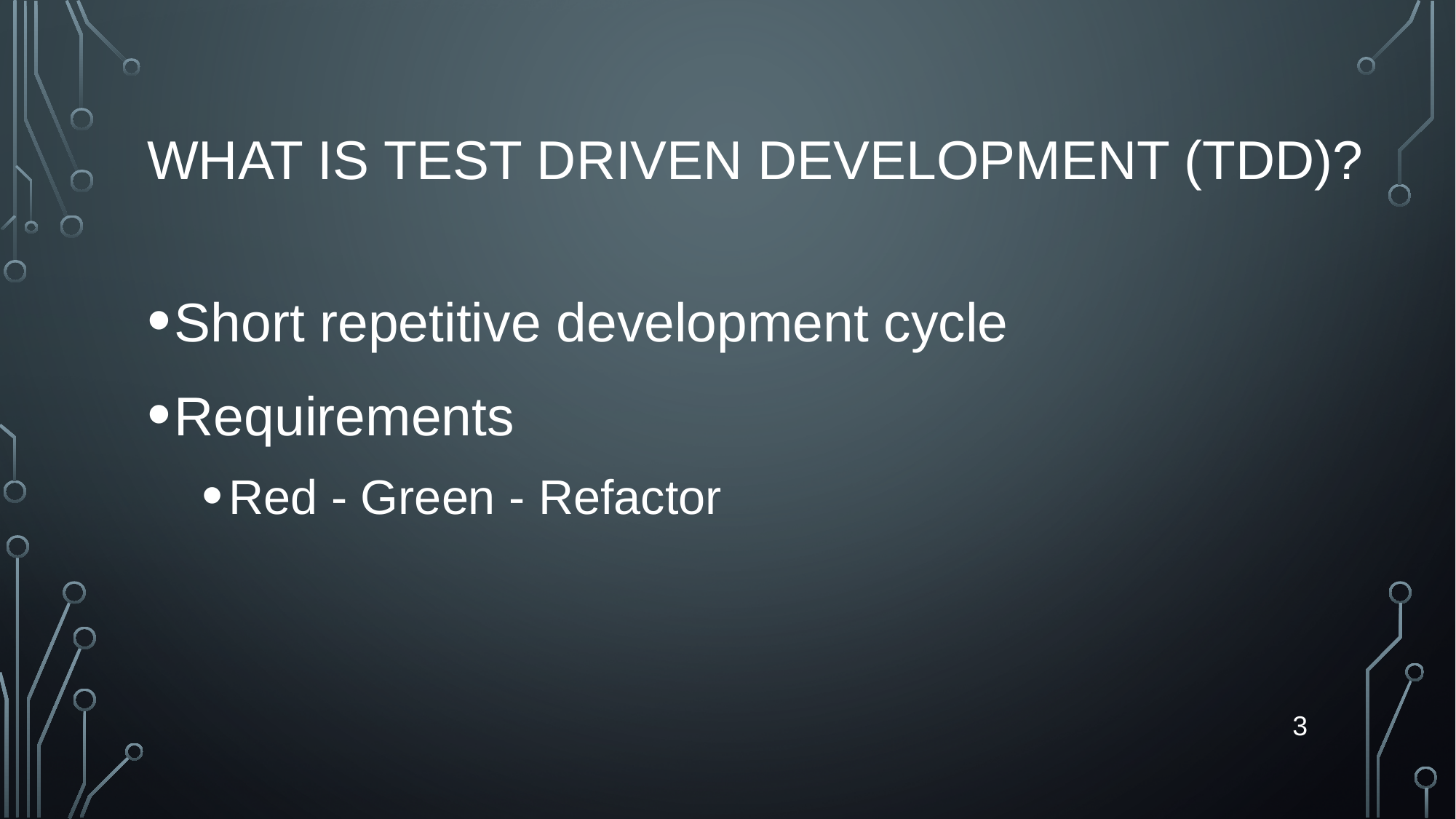

# What is Test Driven development (TDD)?
Short repetitive development cycle
Requirements
Red - Green - Refactor
3